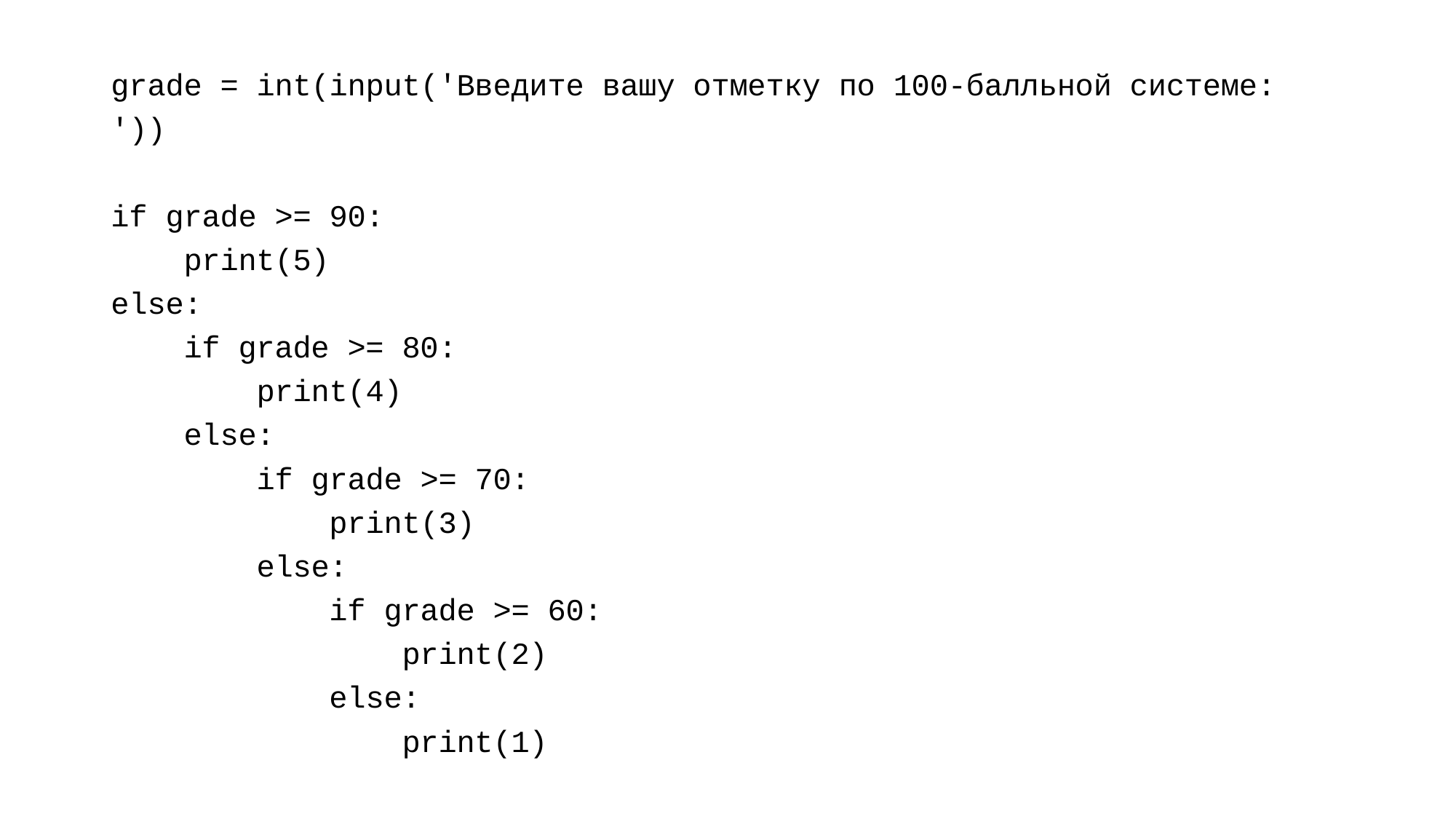

grade = int(input('Введите вашу отметку по 100-балльной системе: '))

if grade >= 90:
    print(5)
else:
    if grade >= 80:
        print(4)
    else:
        if grade >= 70:
            print(3)
        else:
            if grade >= 60:
                print(2)
            else:
                print(1)